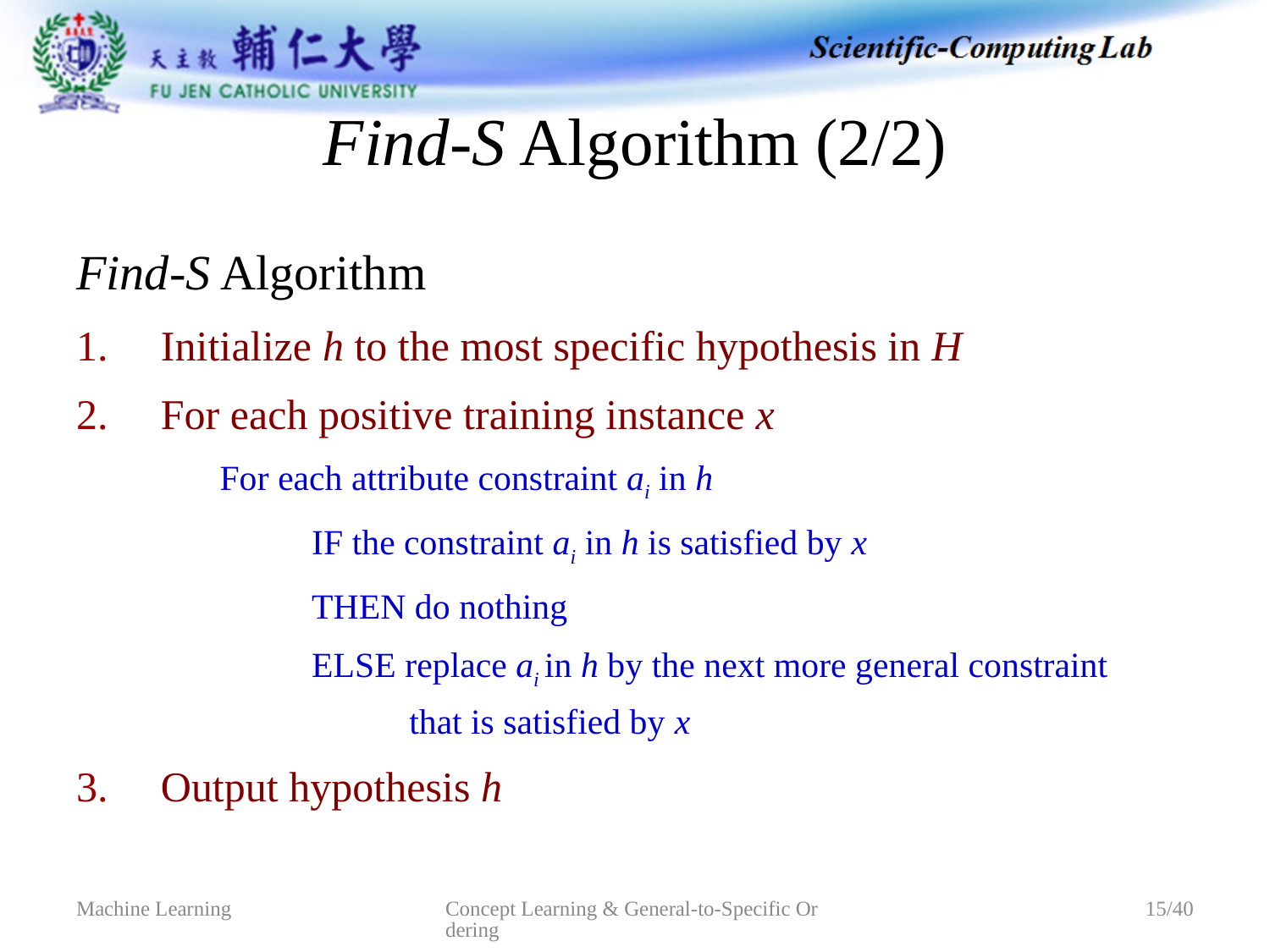

# Find-S Algorithm (2/2)
Find-S Algorithm
Initialize h to the most specific hypothesis in H
For each positive training instance x
         For each attribute constraint ai in h
	           IF the constraint ai in h is satisfied by x
	           THEN do nothing
	           ELSE replace ai in h by the next more general constraint
                      that is satisfied by x
Output hypothesis h
Concept Learning & General-to-Specific Ordering
Machine Learning
15/40